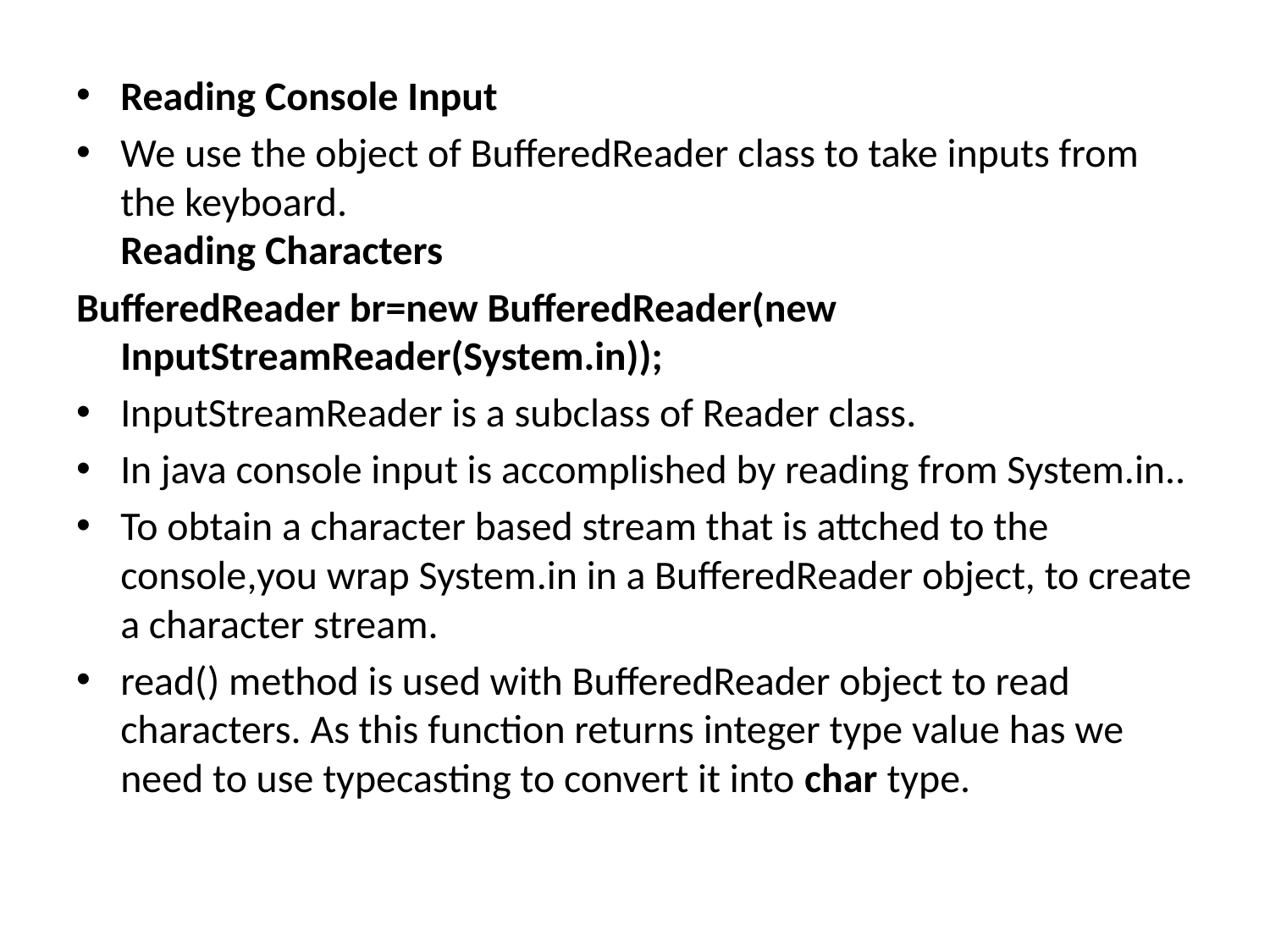

Reading Console Input
We use the object of BufferedReader class to take inputs from the keyboard.
Reading Characters
BufferedReader br=new BufferedReader(new InputStreamReader(System.in));
InputStreamReader is a subclass of Reader class.
In java console input is accomplished by reading from System.in..
To obtain a character based stream that is attched to the console,you wrap System.in in a BufferedReader object, to create a character stream.
read() method is used with BufferedReader object to read characters. As this function returns integer type value has we need to use typecasting to convert it into char type.